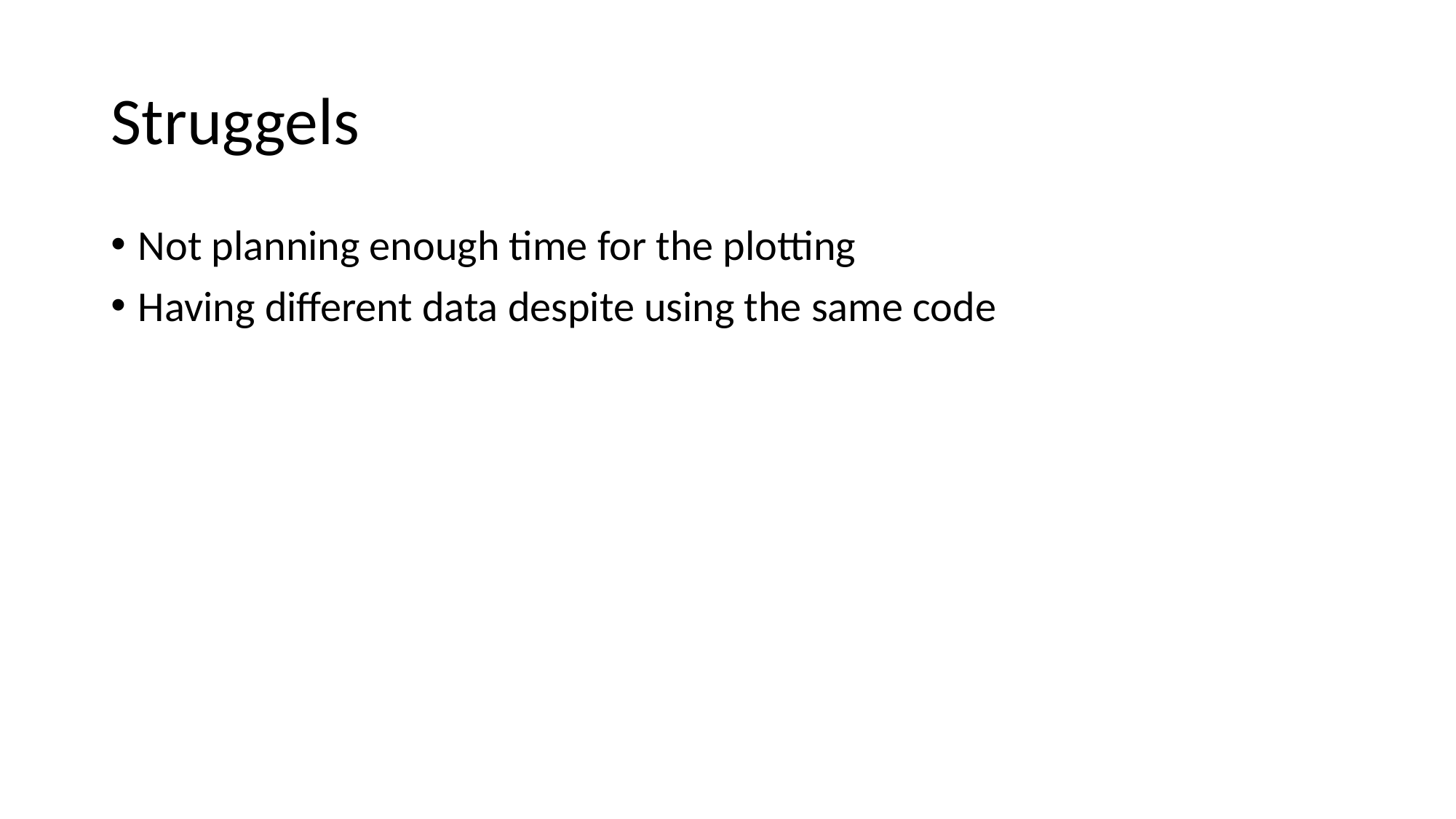

# Struggels
Not planning enough time for the plotting
Having different data despite using the same code